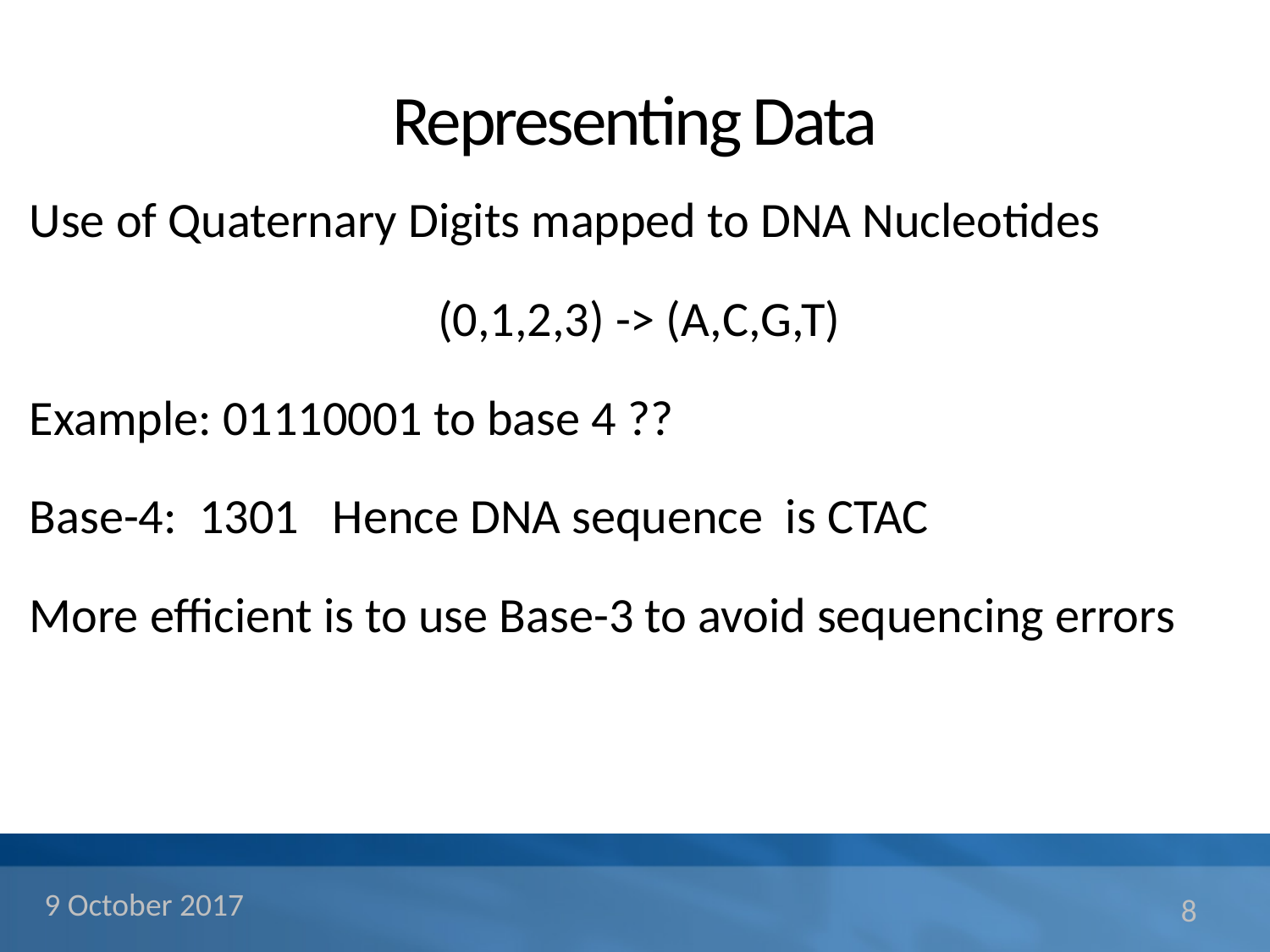

# Representing Data
Use of Quaternary Digits mapped to DNA Nucleotides
(0,1,2,3) -> (A,C,G,T)
Example: 01110001 to base 4 ??
Base-4:  1301   Hence DNA sequence  is CTAC
More efficient is to use Base-3 to avoid sequencing errors